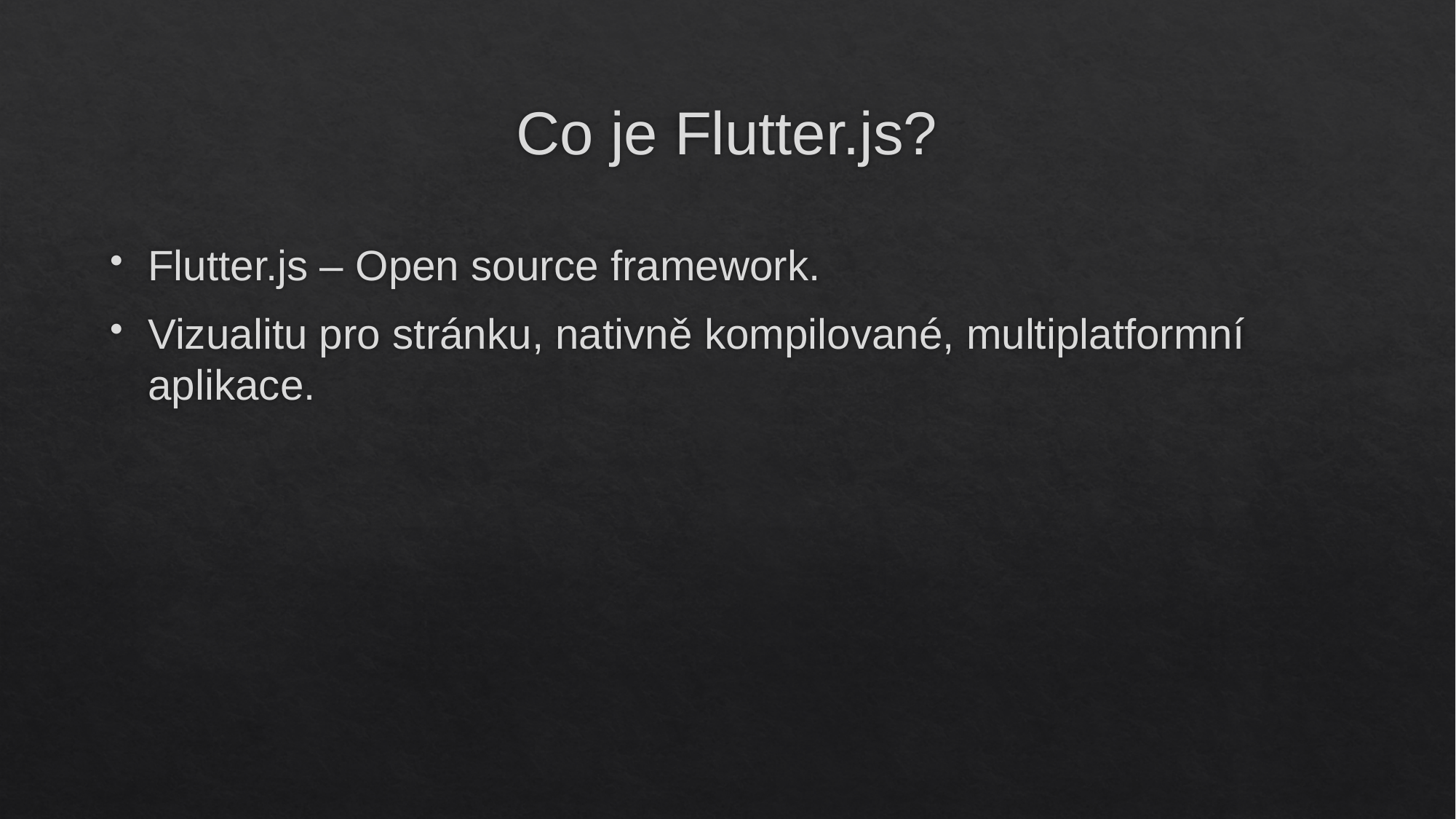

# Co je Flutter.js?
Flutter.js – Open source framework.
Vizualitu pro stránku, nativně kompilované, multiplatformní aplikace.